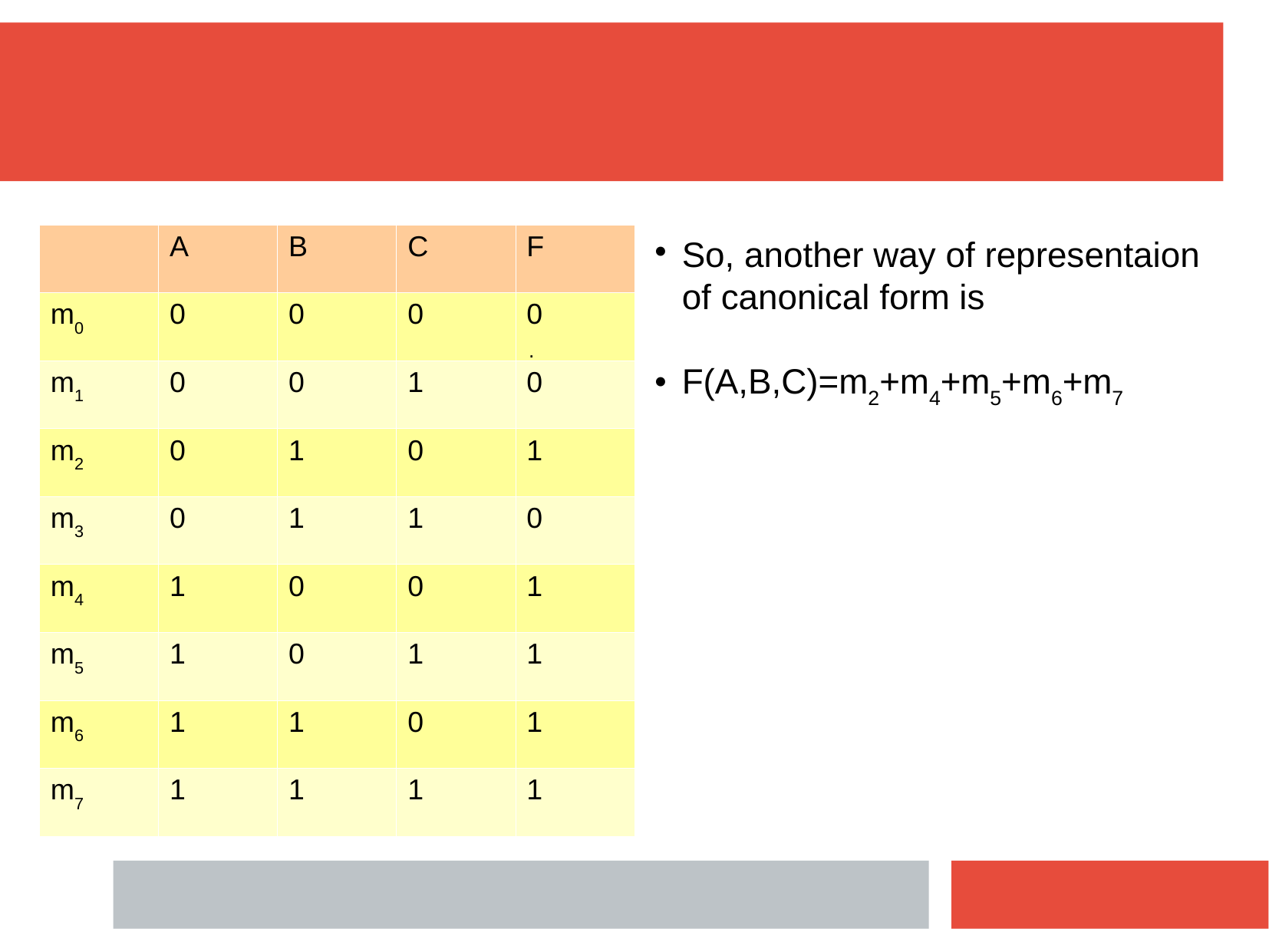

|  | A | B | C | F |
| --- | --- | --- | --- | --- |
| m0 | 0 | 0 | 0 | 0 |
| m1 | 0 | 0 | 1 | 0 |
| m2 | 0 | 1 | 0 | 1 |
| m3 | 0 | 1 | 1 | 0 |
| m4 | 1 | 0 | 0 | 1 |
| m5 | 1 | 0 | 1 | 1 |
| m6 | 1 | 1 | 0 | 1 |
| m7 | 1 | 1 | 1 | 1 |
So, another way of representaion of canonical form is

F(A,B,C)=m2+m4+m5+m6+m7
.